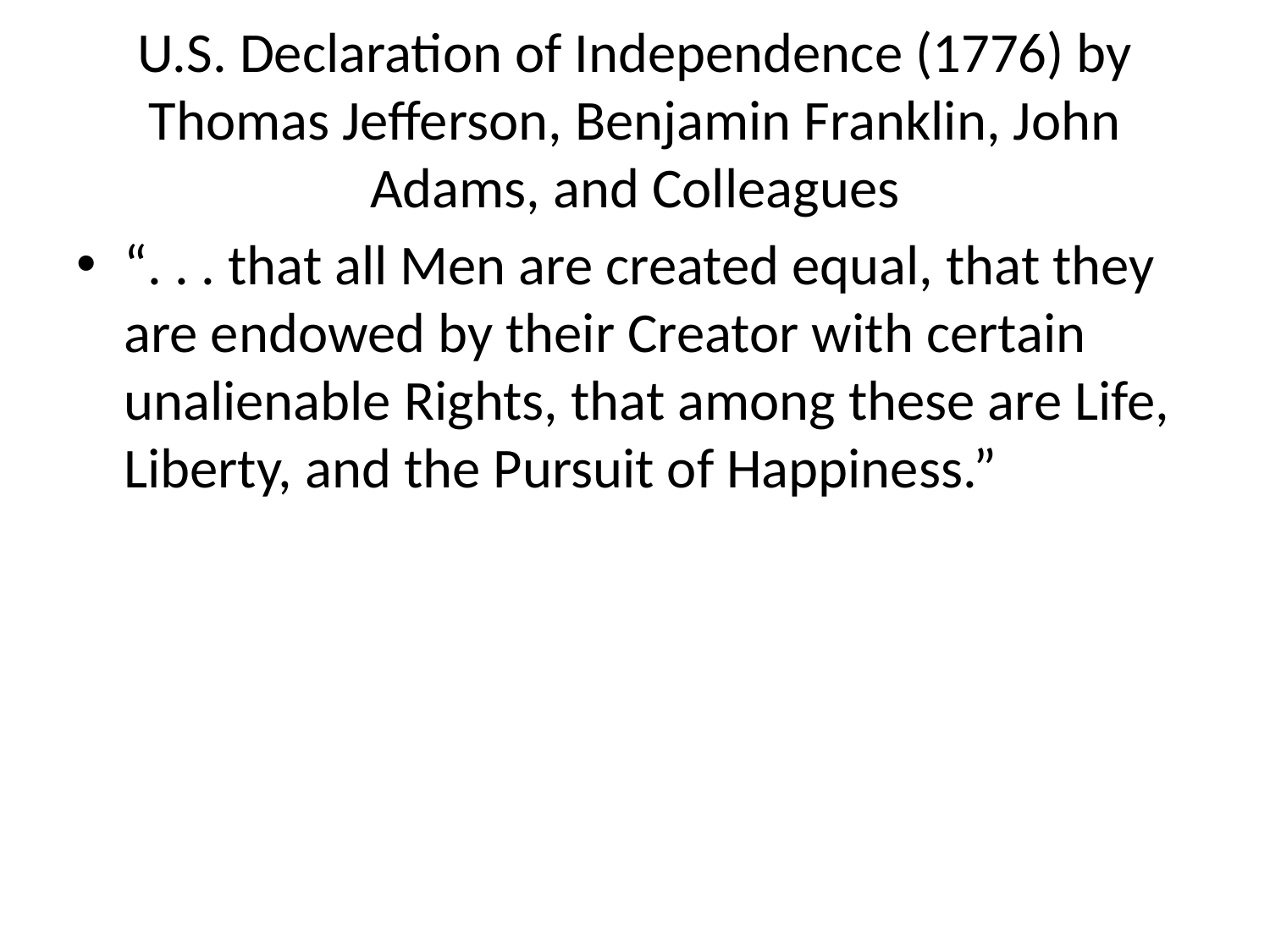

# U.S. Declaration of Independence (1776) by Thomas Jefferson, Benjamin Franklin, John Adams, and Colleagues
“. . . that all Men are created equal, that they are endowed by their Creator with certain unalienable Rights, that among these are Life, Liberty, and the Pursuit of Happiness.”